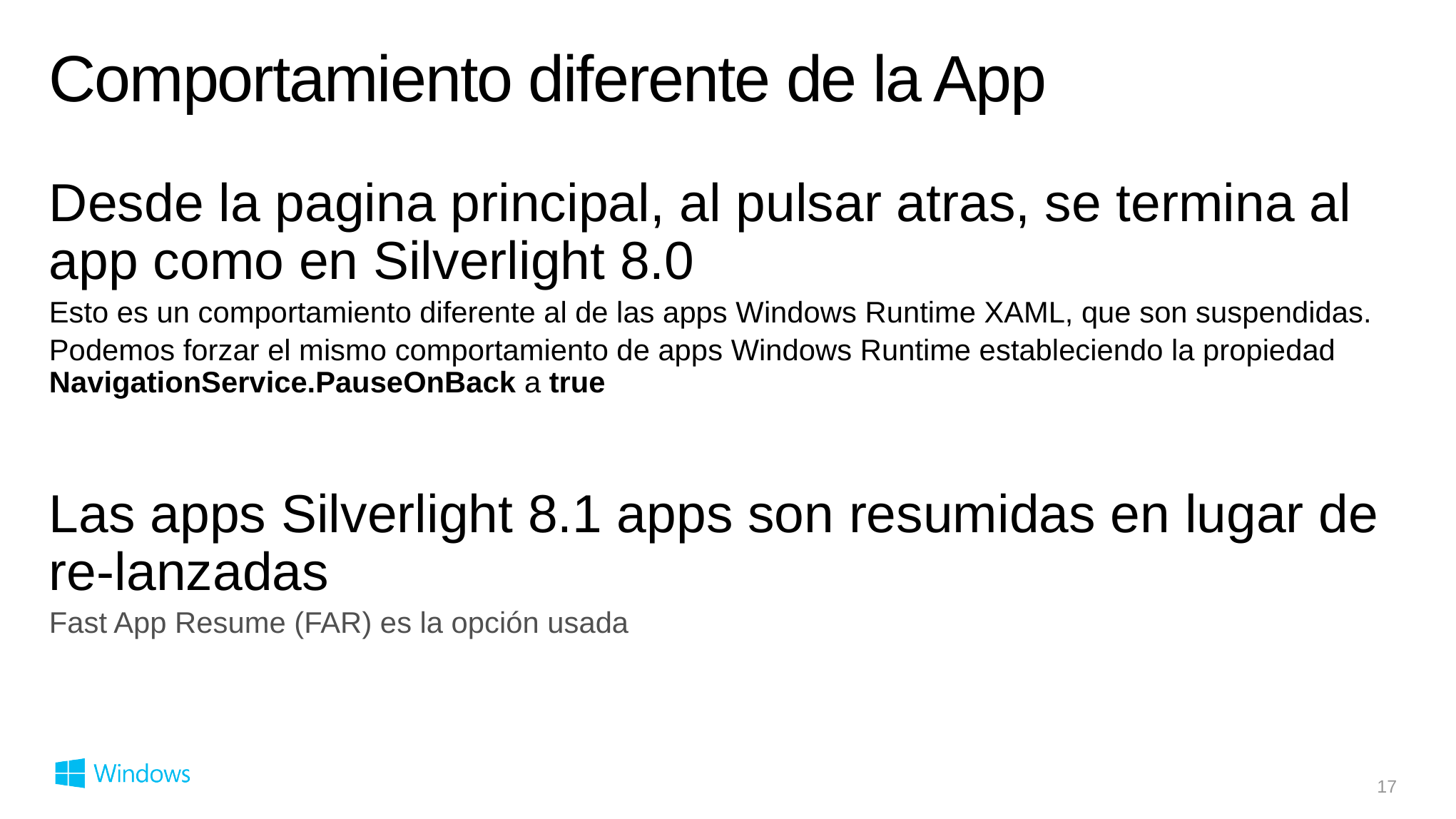

# Comportamiento diferente de la App
Desde la pagina principal, al pulsar atras, se termina al app como en Silverlight 8.0
Esto es un comportamiento diferente al de las apps Windows Runtime XAML, que son suspendidas.
Podemos forzar el mismo comportamiento de apps Windows Runtime estableciendo la propiedad NavigationService.PauseOnBack a true

Las apps Silverlight 8.1 apps son resumidas en lugar de re-lanzadas
Fast App Resume (FAR) es la opción usada
17